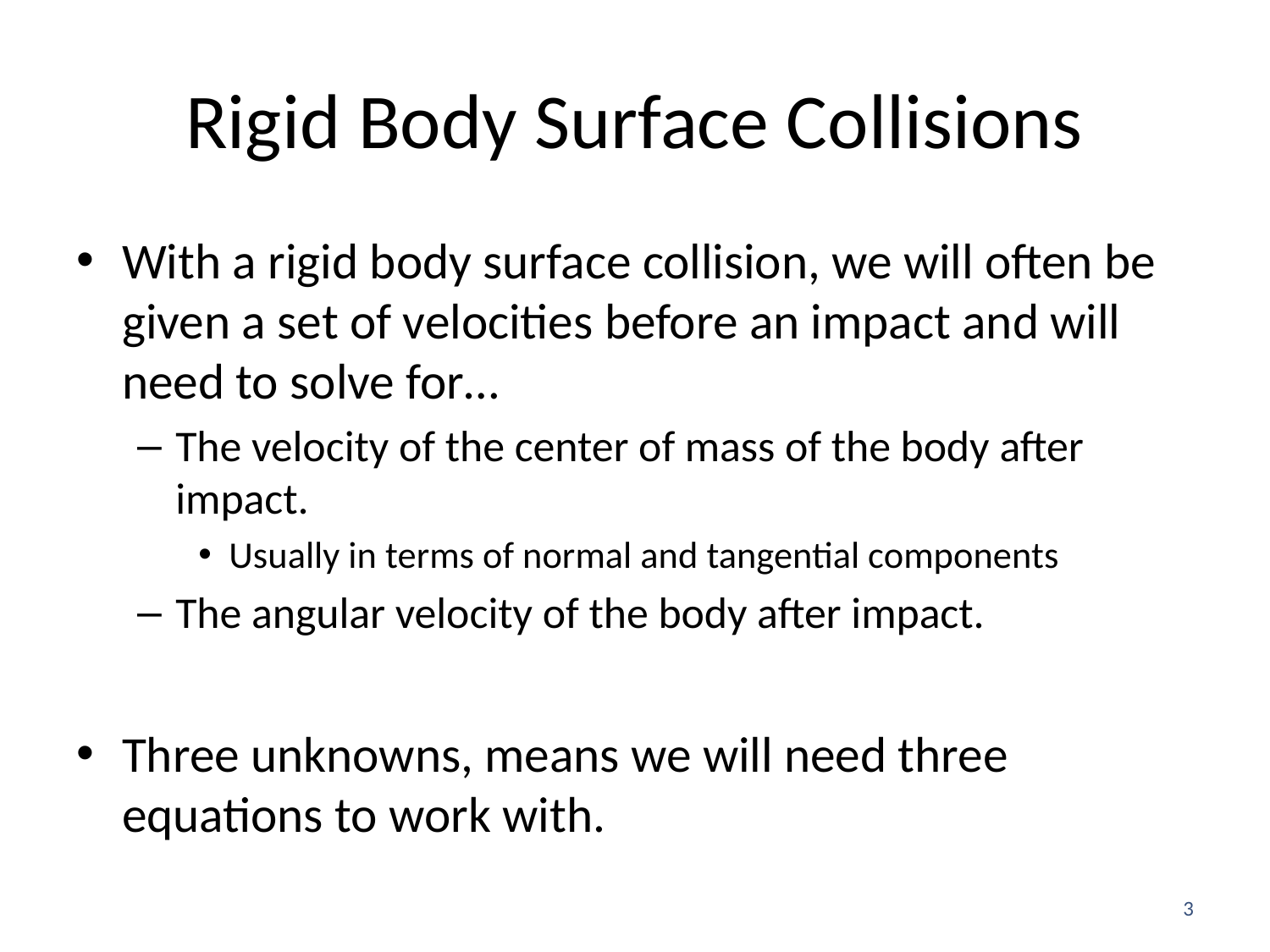

# Rigid Body Surface Collisions
With a rigid body surface collision, we will often be given a set of velocities before an impact and will need to solve for…
The velocity of the center of mass of the body after impact.
Usually in terms of normal and tangential components
The angular velocity of the body after impact.

Three unknowns, means we will need three equations to work with.
3